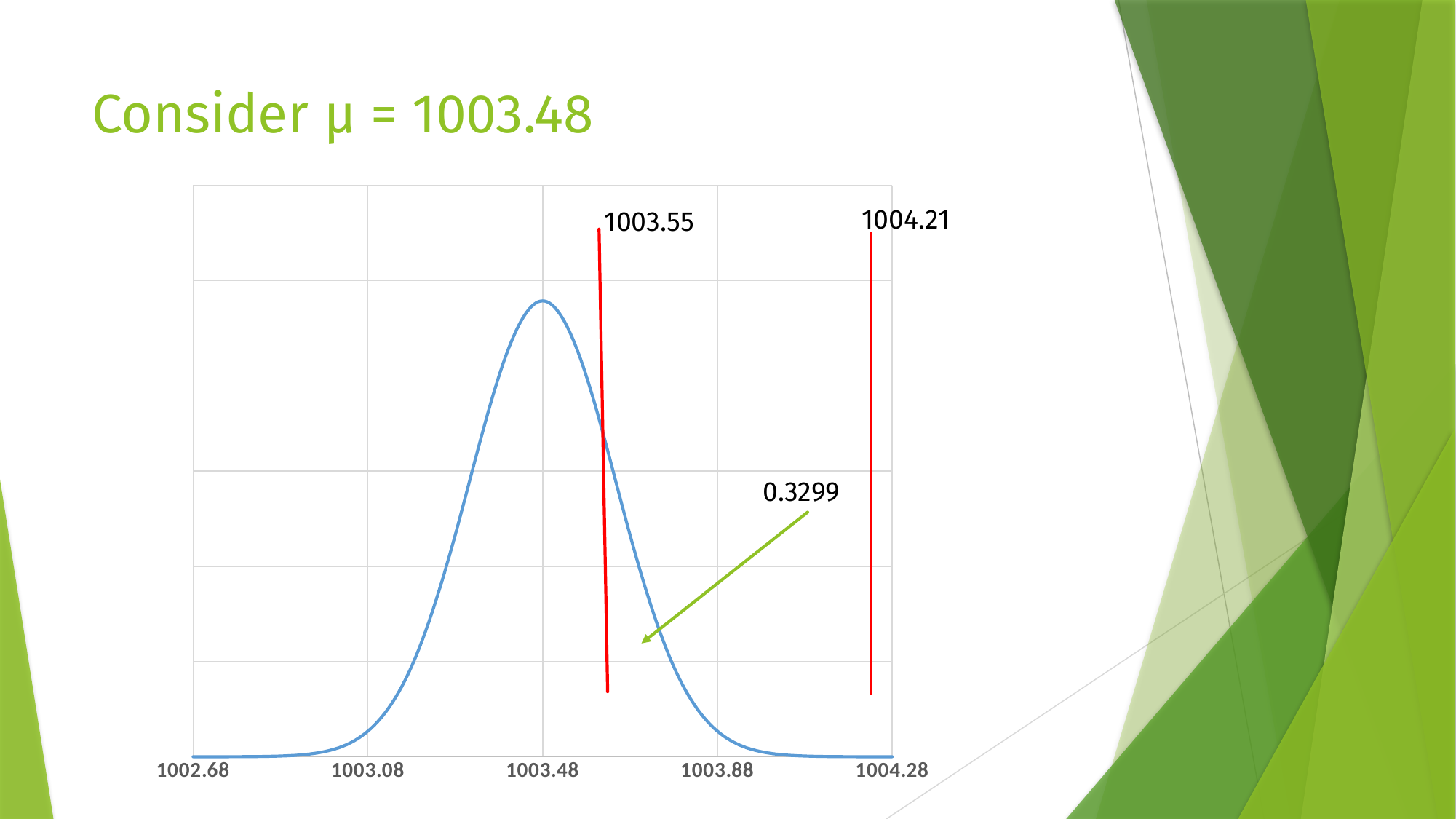

# Consider μ = 1003.48

### Chart

| Category |  |
|---|---|
1004.21
1003.55
0.3299